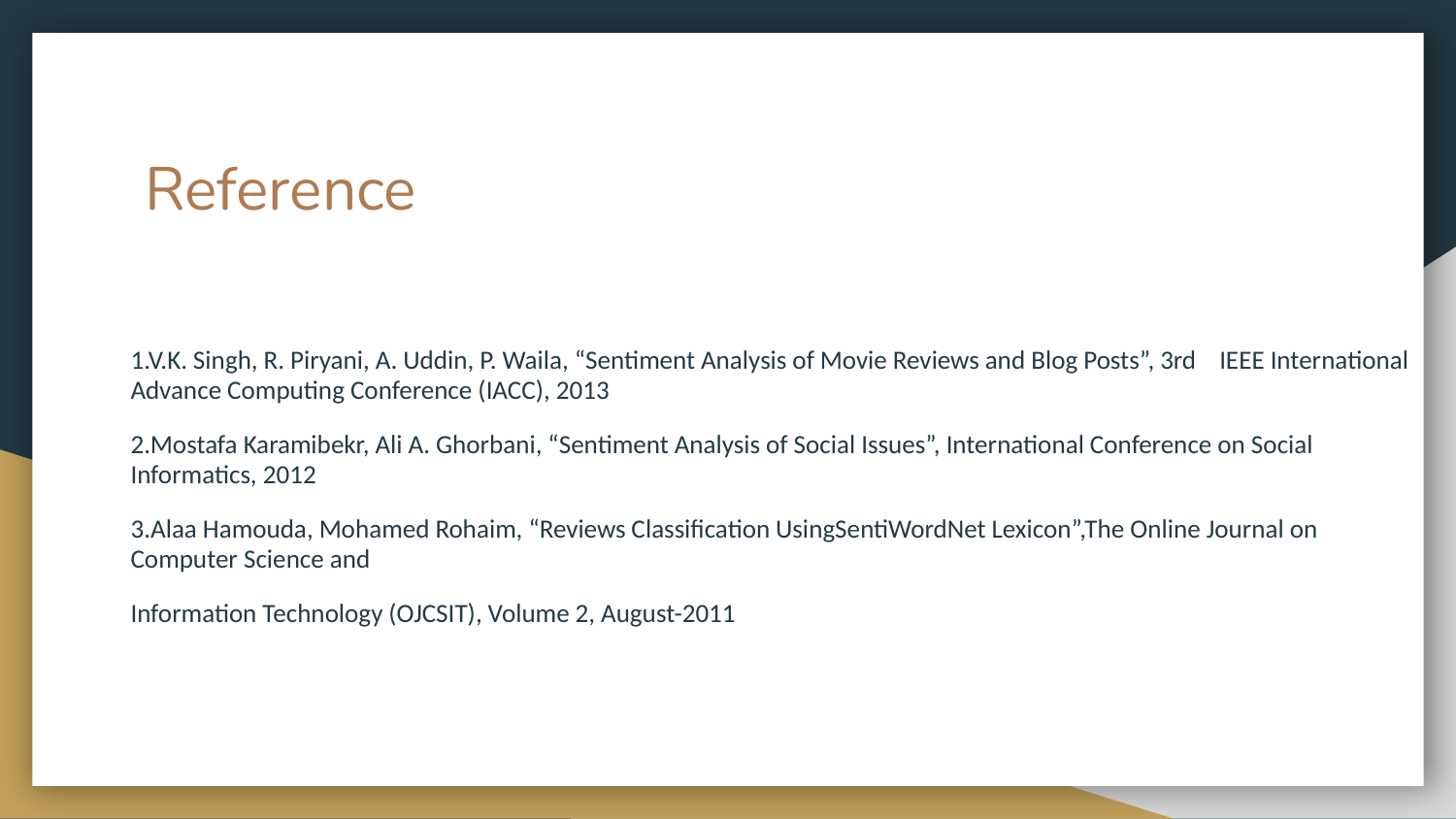

# Reference
1.V.K. Singh, R. Piryani, A. Uddin, P. Waila, “Sentiment Analysis of Movie Reviews and Blog Posts”, 3rd    IEEE International Advance Computing Conference (IACC), 2013
2.Mostafa Karamibekr, Ali A. Ghorbani, “Sentiment Analysis of Social Issues”, International Conference on Social Informatics, 2012
3.Alaa Hamouda, Mohamed Rohaim, “Reviews Classification UsingSentiWordNet Lexicon”,The Online Journal on Computer Science and
Information Technology (OJCSIT), Volume 2, August-2011